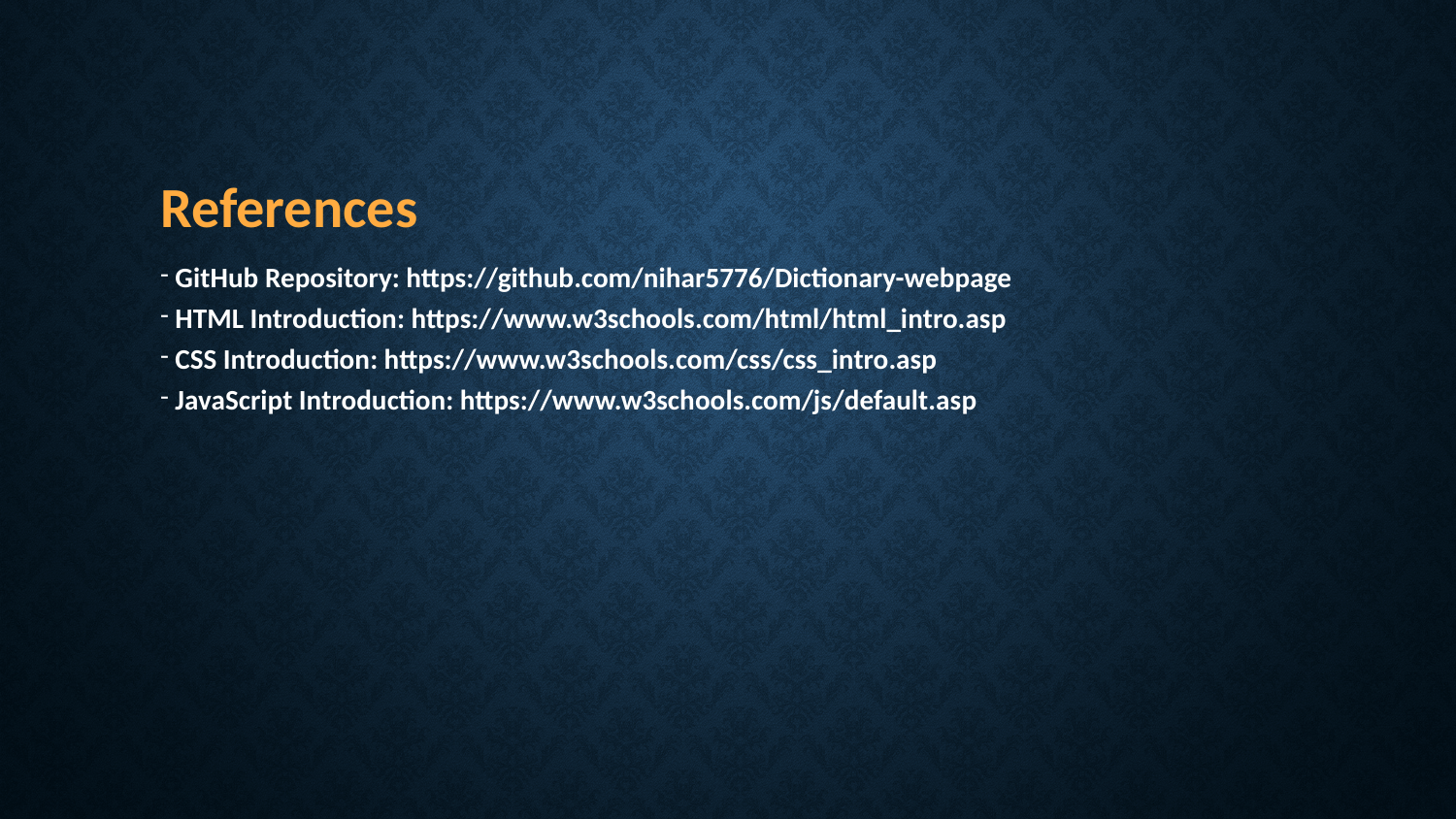

References
 GitHub Repository: https://github.com/nihar5776/Dictionary-webpage
 HTML Introduction: https://www.w3schools.com/html/html_intro.asp
 CSS Introduction: https://www.w3schools.com/css/css_intro.asp
 JavaScript Introduction: https://www.w3schools.com/js/default.asp